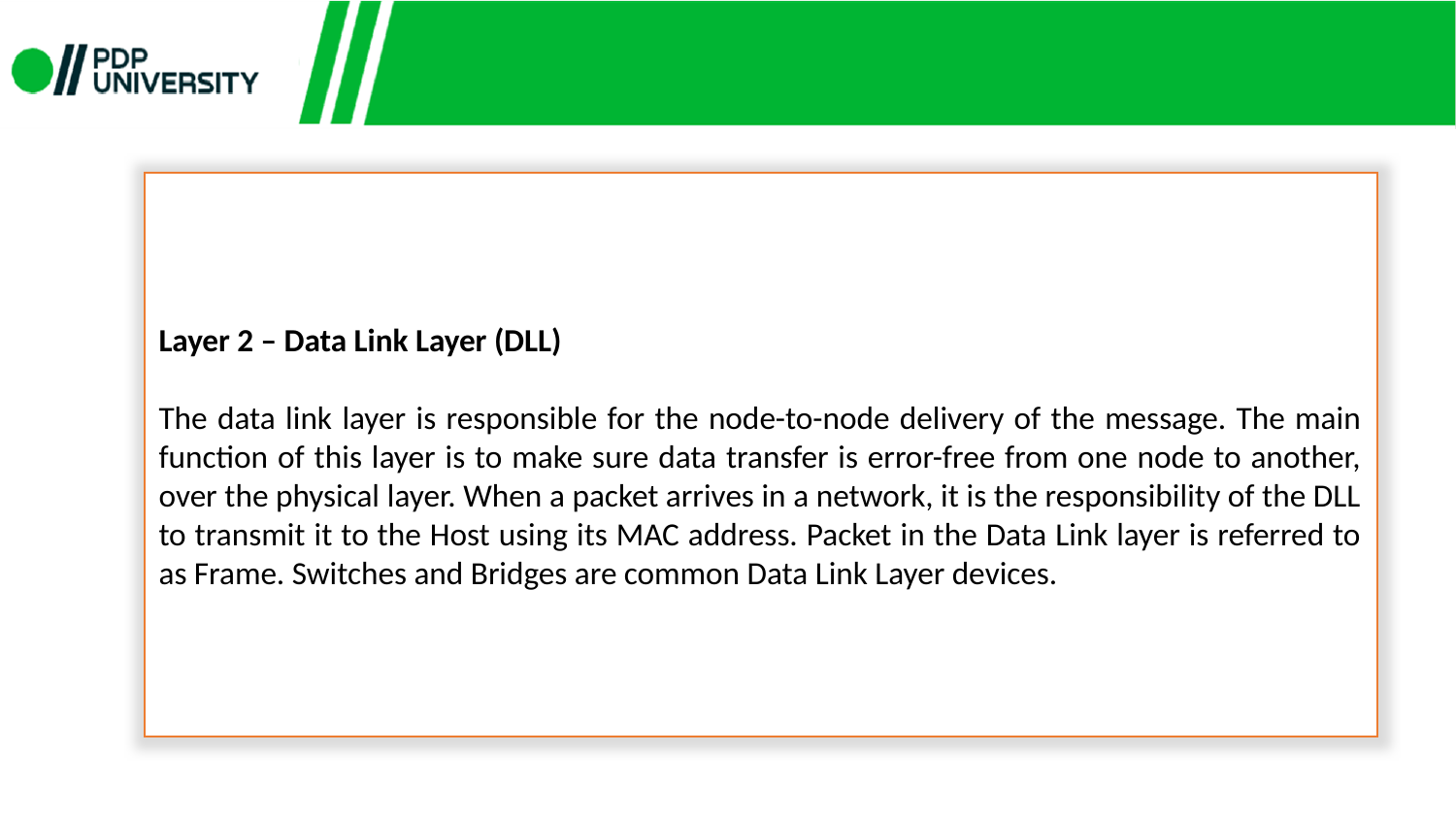

Layer 2 – Data Link Layer (DLL)

The data link layer is responsible for the node-to-node delivery of the message. The main function of this layer is to make sure data transfer is error-free from one node to another, over the physical layer. When a packet arrives in a network, it is the responsibility of the DLL to transmit it to the Host using its MAC address. Packet in the Data Link layer is referred to as Frame. Switches and Bridges are common Data Link Layer devices.